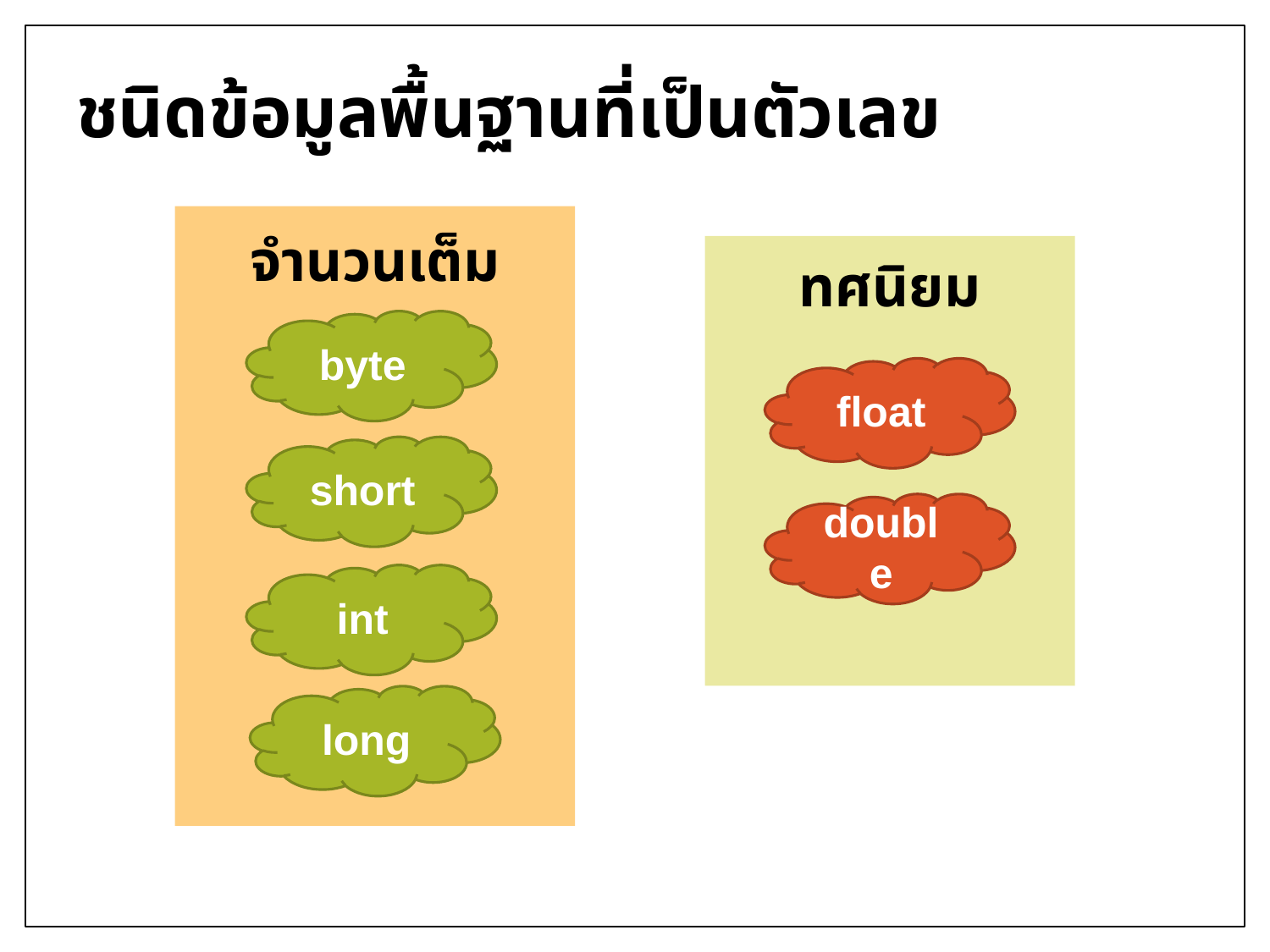

# ชนิดข้อมูลพื้นฐานที่เป็นตัวเลข

จำนวนเต็ม

ทศนิยม
byte
float
short
double
int
long